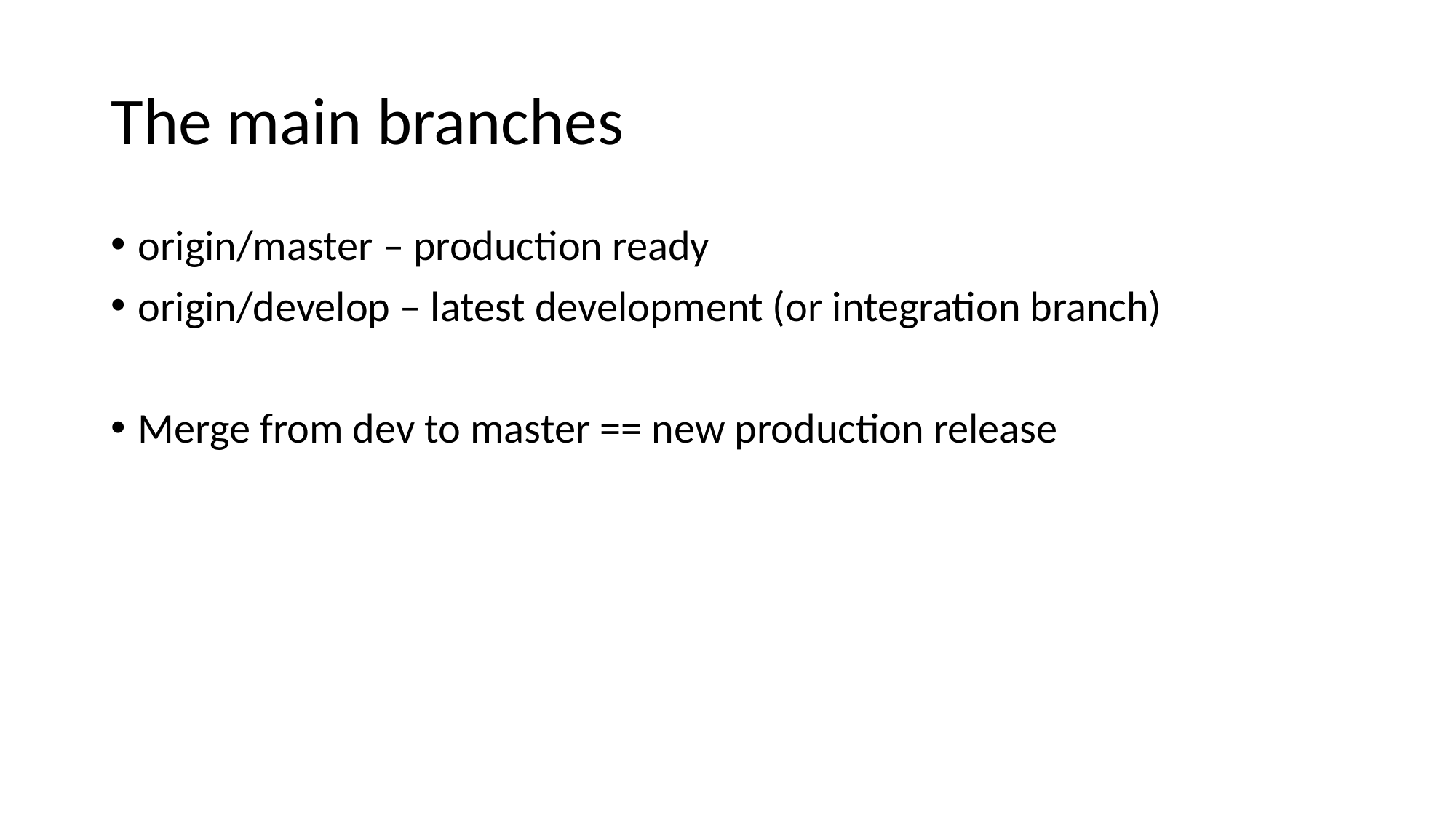

# The main branches
origin/master – production ready
origin/develop – latest development (or integration branch)

Merge from dev to master == new production release